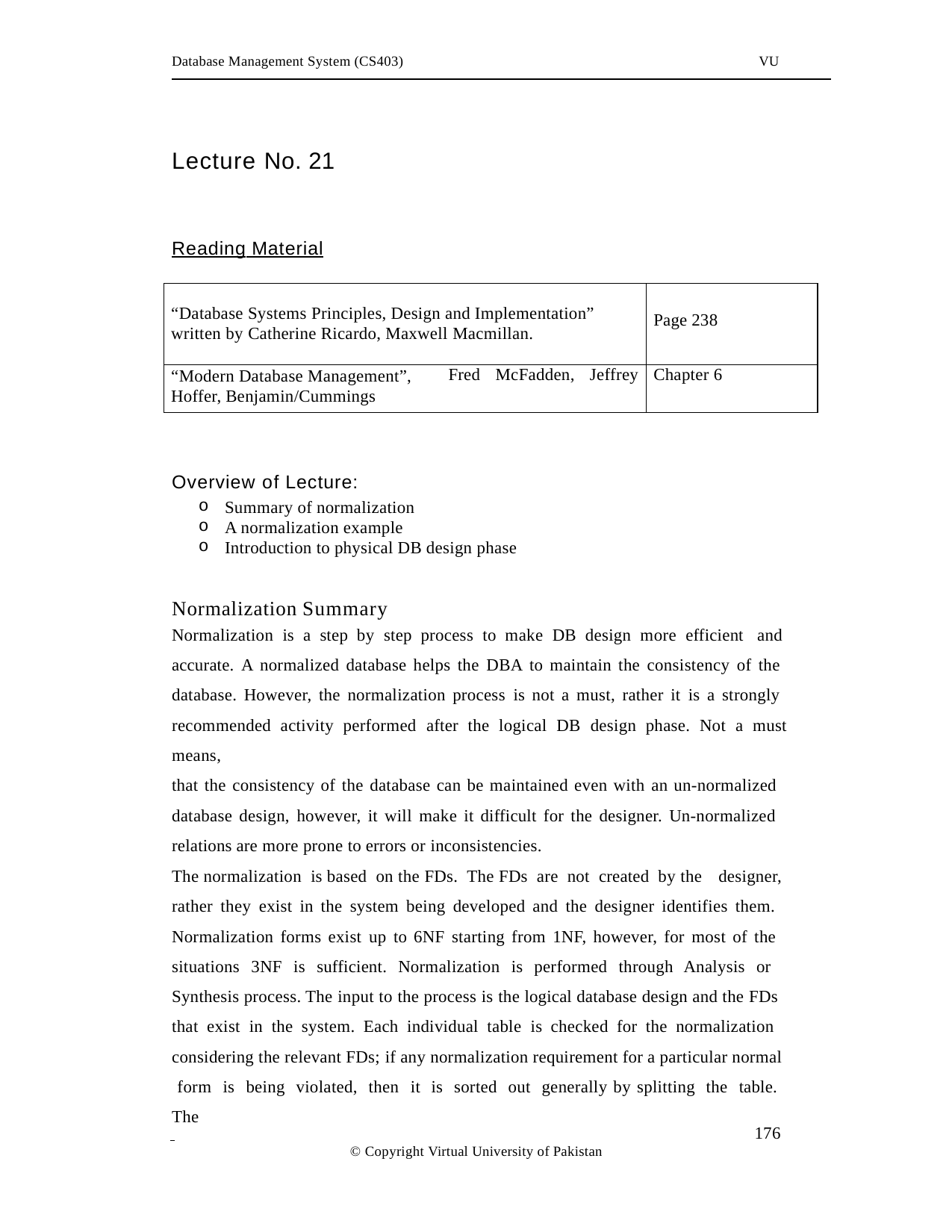

Database Management System (CS403)
VU

Lecture No. 21
Reading Material
| “Database Systems Principles, Design and Implementation” written by Catherine Ricardo, Maxwell Macmillan. |  |  |  | Page 238 |
| --- | --- | --- | --- | --- |
| “Modern Database Management”, Hoffer, Benjamin/Cummings | Fred | McFadden, | Jeffrey | Chapter 6 |
Overview of Lecture:
Summary of normalization
A normalization example
Introduction to physical DB design phase

Normalization Summary
Normalization  is  a  step  by  step  process  to  make  DB  design  more  efficient   and
accurate. A normalized database helps the DBA to maintain the consistency of the  database. However, the normalization process is not a must, rather it is a strongly  recommended activity performed after the logical DB design phase. Not a must means,
that the consistency of the database can be maintained even with an un-normalized  database design, however, it will make it difficult for the designer. Un-normalized  relations are more prone to errors or inconsistencies.
The normalization  is based  on the FDs.  The FDs  are  not  created  by the   designer,
rather they exist in the system being developed and the designer identifies them.  Normalization forms exist up to 6NF starting from 1NF, however, for most of the  situations 3NF is sufficient. Normalization is performed through Analysis or  Synthesis process. The input to the process is the logical database design and the FDs  that exist in the system. Each individual table is checked for the normalization  considering the relevant FDs; if any normalization requirement for a particular normal  form  is  being  violated,  then  it  is  sorted  out  generally by splitting  the  table.  The
 	176
© Copyright Virtual University of Pakistan